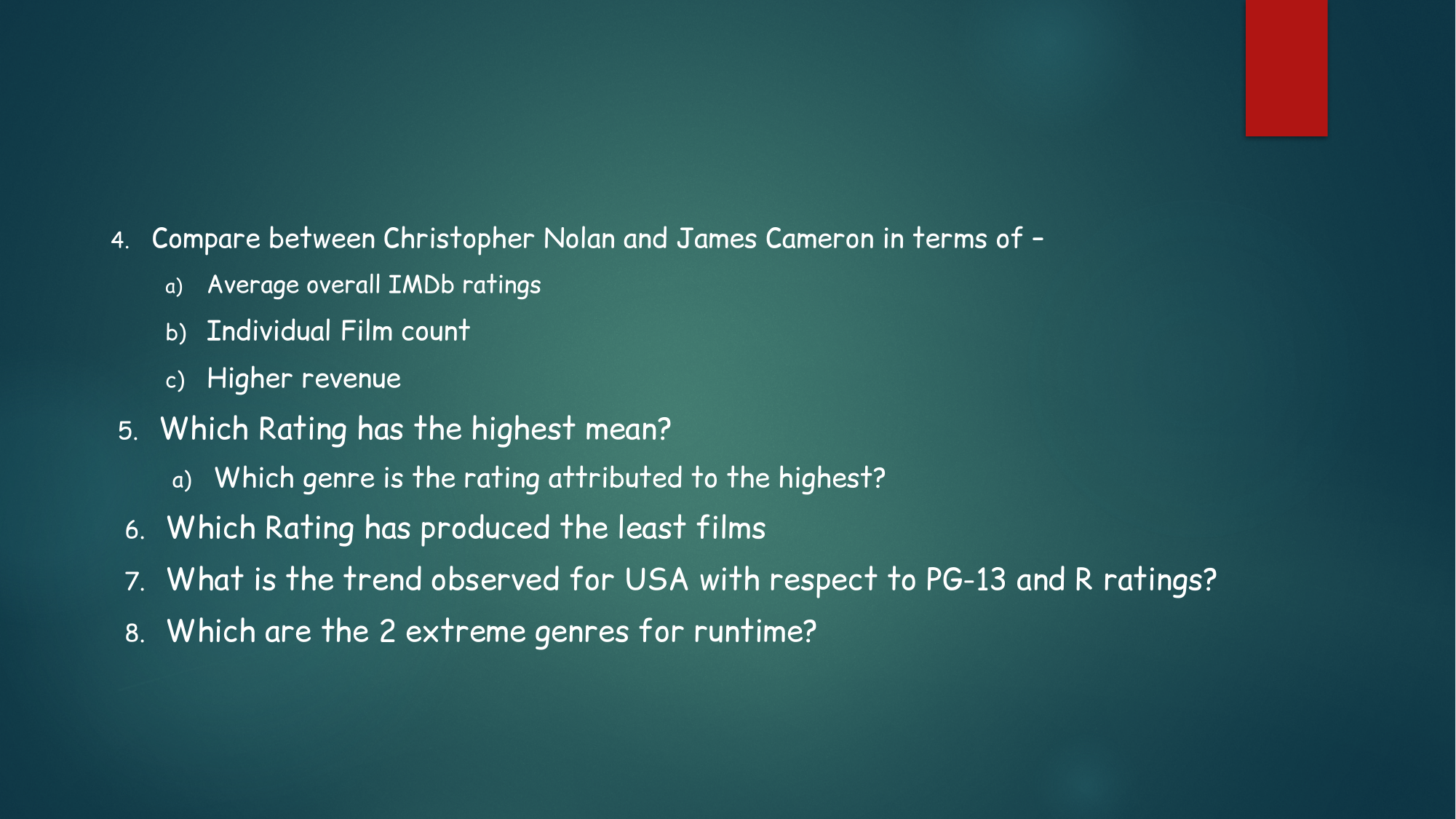

Compare between Christopher Nolan and James Cameron in terms of –
Average overall IMDb ratings
Individual Film count
Higher revenue
Which Rating has the highest mean?
Which genre is the rating attributed to the highest?
Which Rating has produced the least films
What is the trend observed for USA with respect to PG-13 and R ratings?
Which are the 2 extreme genres for runtime?